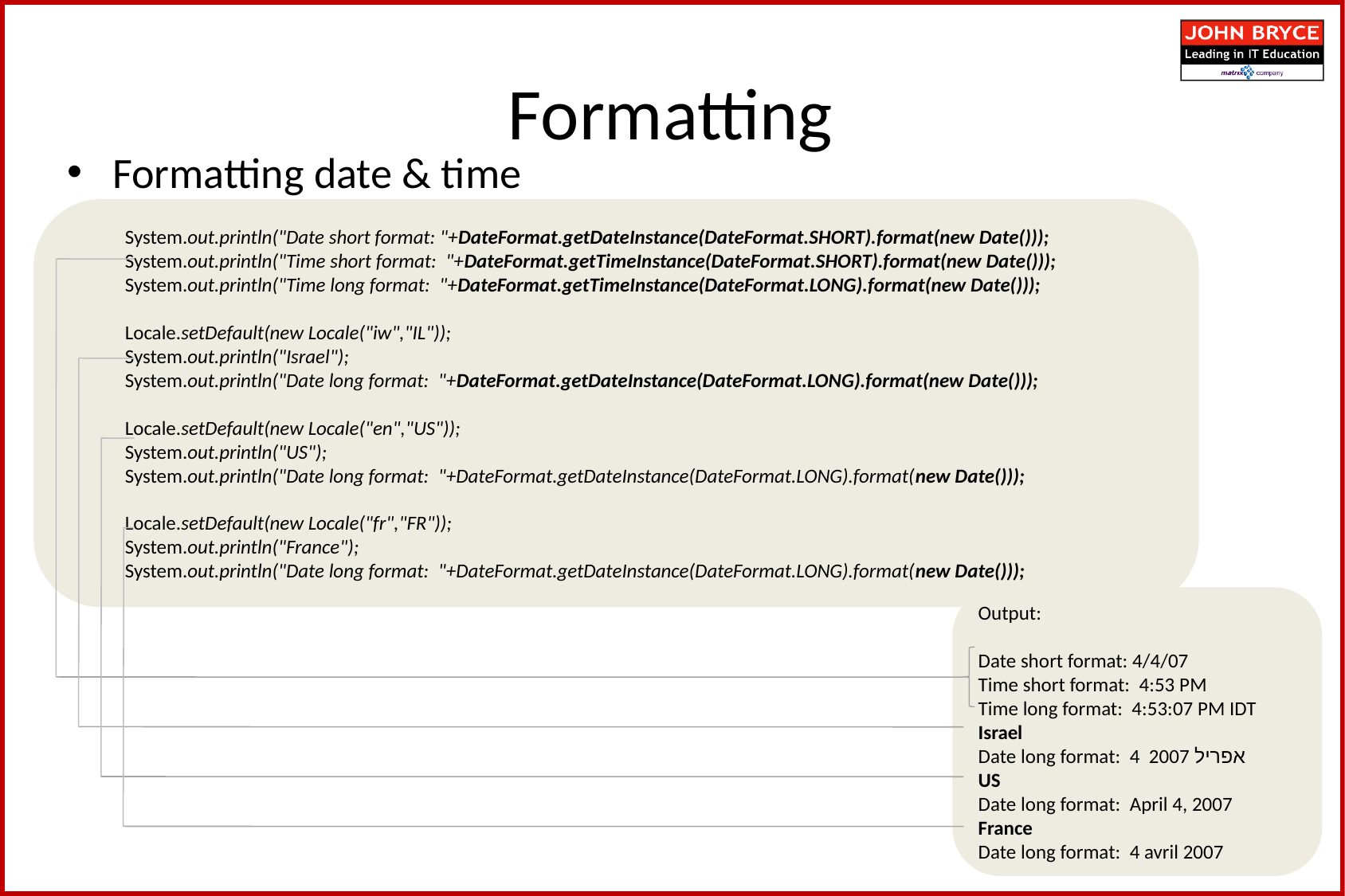

Formatting
Formatting date & time

System.out.println("Date short format: "+DateFormat.getDateInstance(DateFormat.SHORT).format(new Date()));
System.out.println("Time short format:  "+DateFormat.getTimeInstance(DateFormat.SHORT).format(new Date()));
System.out.println("Time long format:  "+DateFormat.getTimeInstance(DateFormat.LONG).format(new Date()));

Locale.setDefault(new Locale("iw","IL"));
System.out.println("Israel");
System.out.println("Date long format:  "+DateFormat.getDateInstance(DateFormat.LONG).format(new Date()));

Locale.setDefault(new Locale("en","US"));
System.out.println("US");
System.out.println("Date long format:  "+DateFormat.getDateInstance(DateFormat.LONG).format(new Date()));

Locale.setDefault(new Locale("fr","FR"));
System.out.println("France");
System.out.println("Date long format:  "+DateFormat.getDateInstance(DateFormat.LONG).format(new Date()));
Output:

Date short format: 4/4/07
Time short format:  4:53 PM
Time long format:  4:53:07 PM IDT
Israel
Date long format:  4  2007 אפריל
US
Date long format:  April 4, 2007
France
Date long format:  4 avril 2007